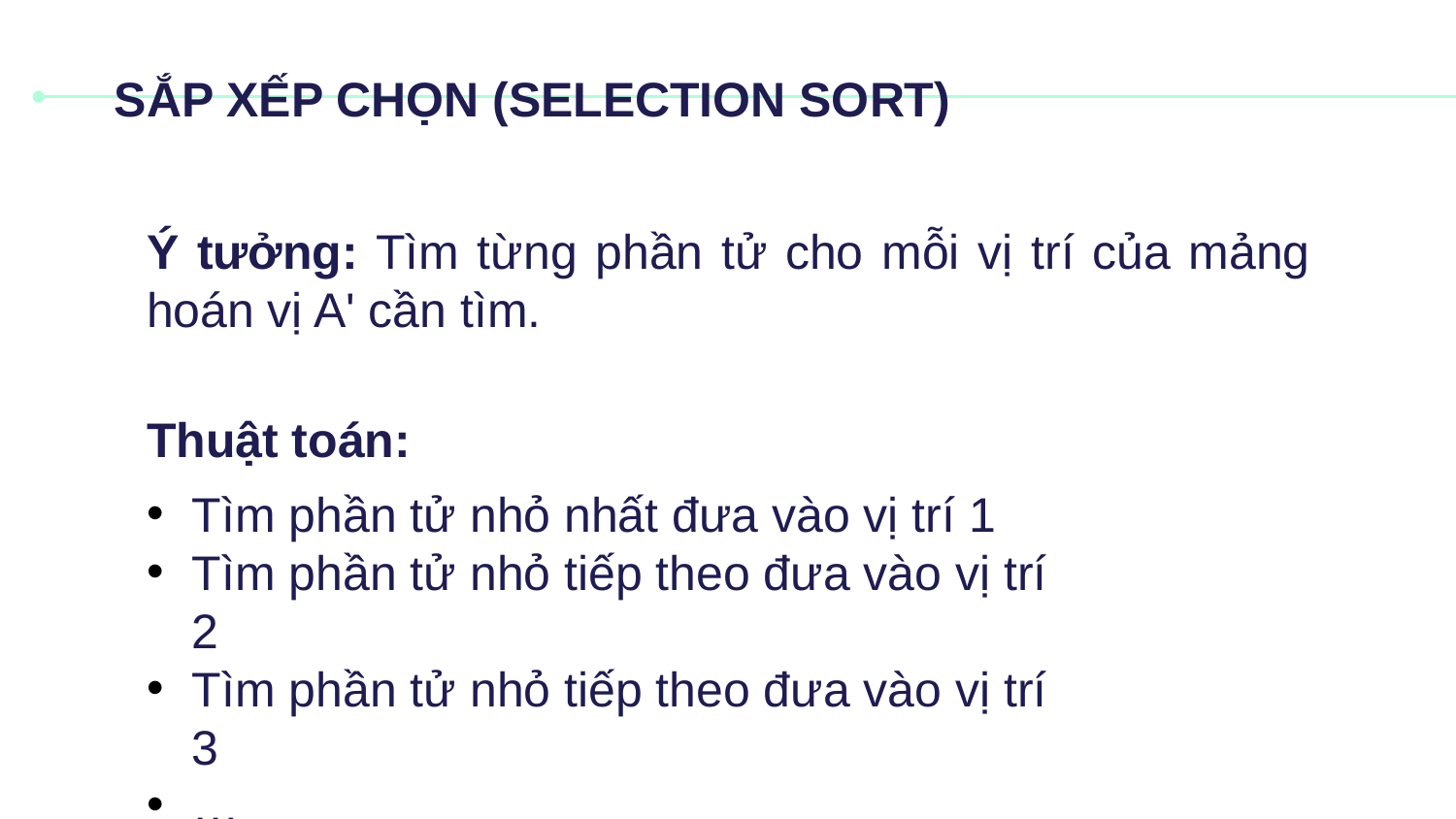

# SẮP XẾP CHỌN (SELECTION SORT)
Ý tưởng: Tìm từng phần tử cho mỗi vị trí của mảng hoán vị A' cần tìm.
Thuật toán:
Tìm phần tử nhỏ nhất đưa vào vị trí 1
Tìm phần tử nhỏ tiếp theo đưa vào vị trí 2
Tìm phần tử nhỏ tiếp theo đưa vào vị trí 3
…